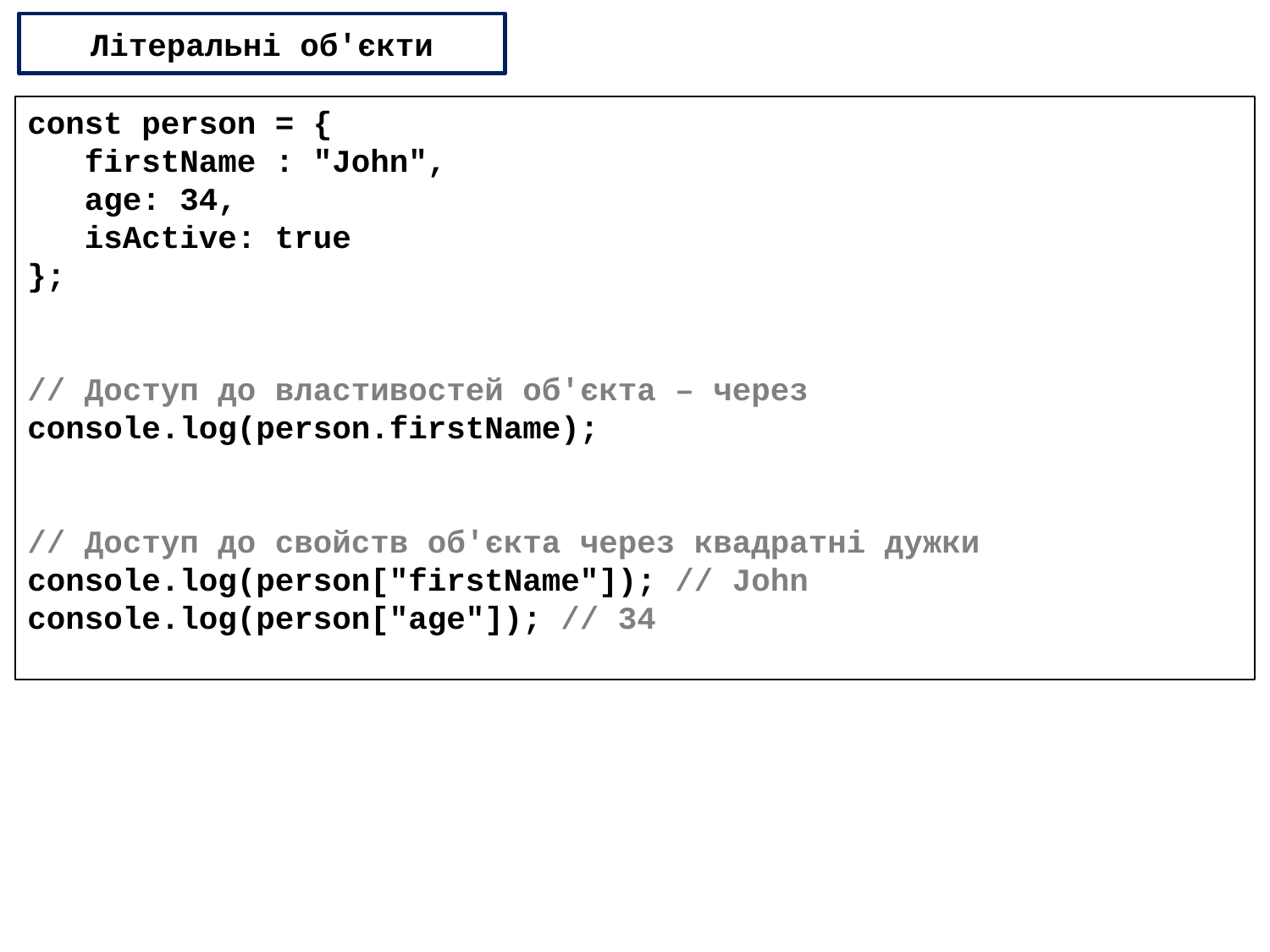

Літеральні об'єкти
const person = {
   firstName : "John",
   age: 34,
   isActive: true
};

// Доступ до властивостей об'єкта – через console.log(person.firstName);

// Доступ до свойств об'єкта через квадратні дужки
console.log(person["firstName"]); // John
console.log(person["age"]); // 34